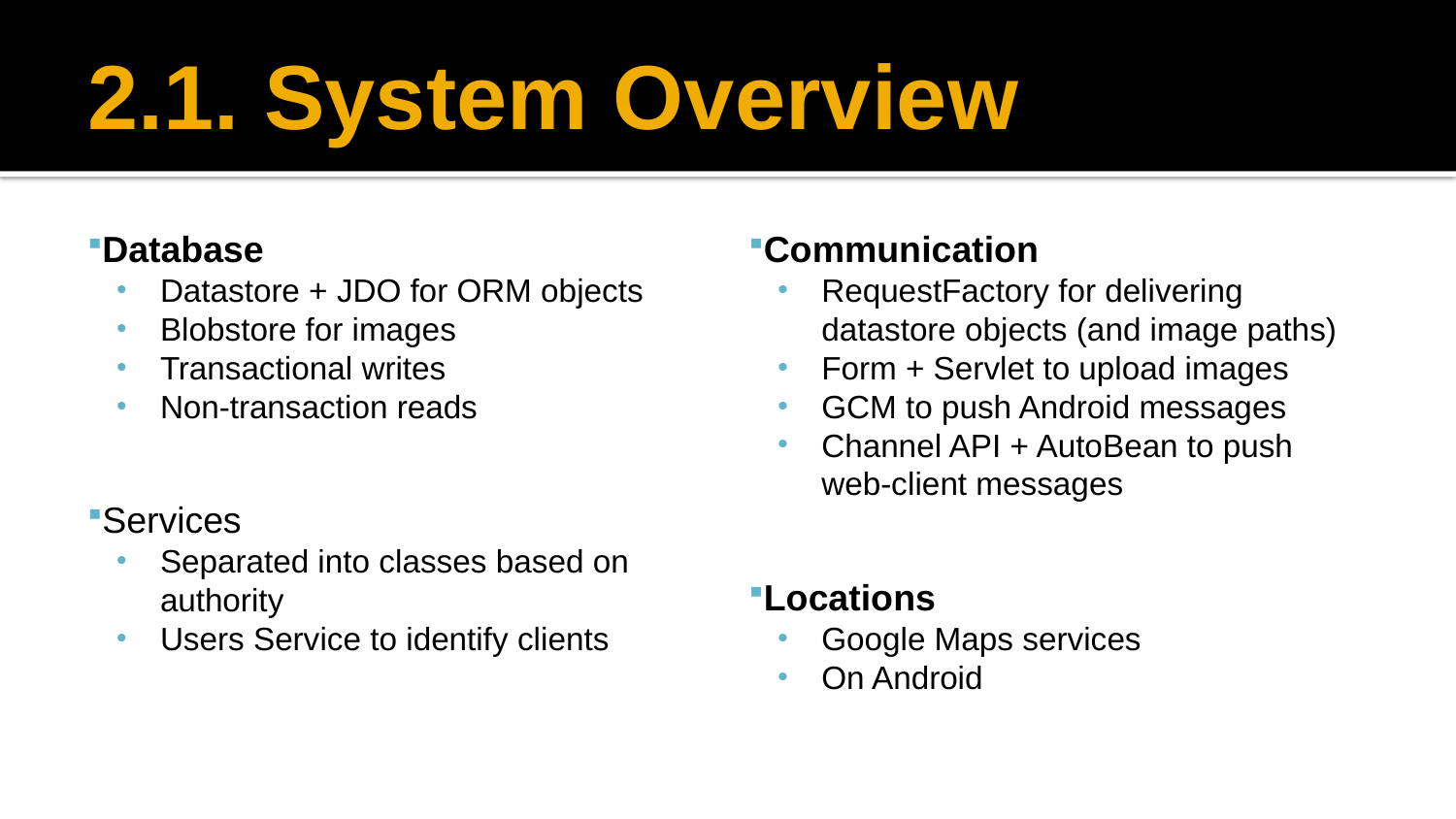

# 2.1. System Overview
Database
Datastore + JDO for ORM objects
Blobstore for images
Transactional writes
Non-transaction reads

Services
Separated into classes based on authority
Users Service to identify clients

Communication
RequestFactory for delivering datastore objects (and image paths)
Form + Servlet to upload images
GCM to push Android messages
Channel API + AutoBean to push web-client messages

Locations
Google Maps services
On Android